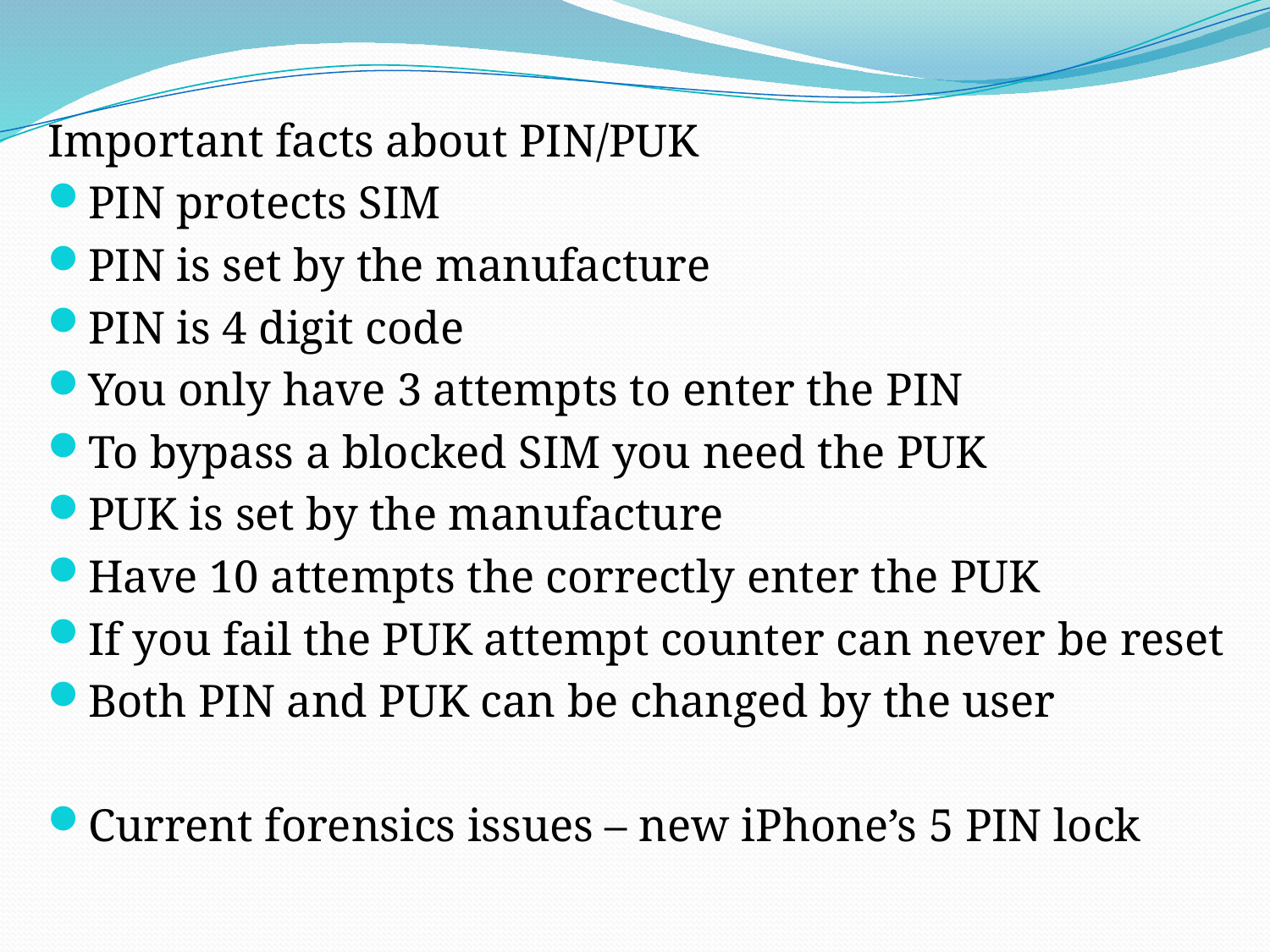

Important facts about PIN/PUK
PIN protects SIM
PIN is set by the manufacture
PIN is 4 digit code
You only have 3 attempts to enter the PIN
To bypass a blocked SIM you need the PUK
PUK is set by the manufacture
Have 10 attempts the correctly enter the PUK
If you fail the PUK attempt counter can never be reset
Both PIN and PUK can be changed by the user

Current forensics issues – new iPhone’s 5 PIN lock